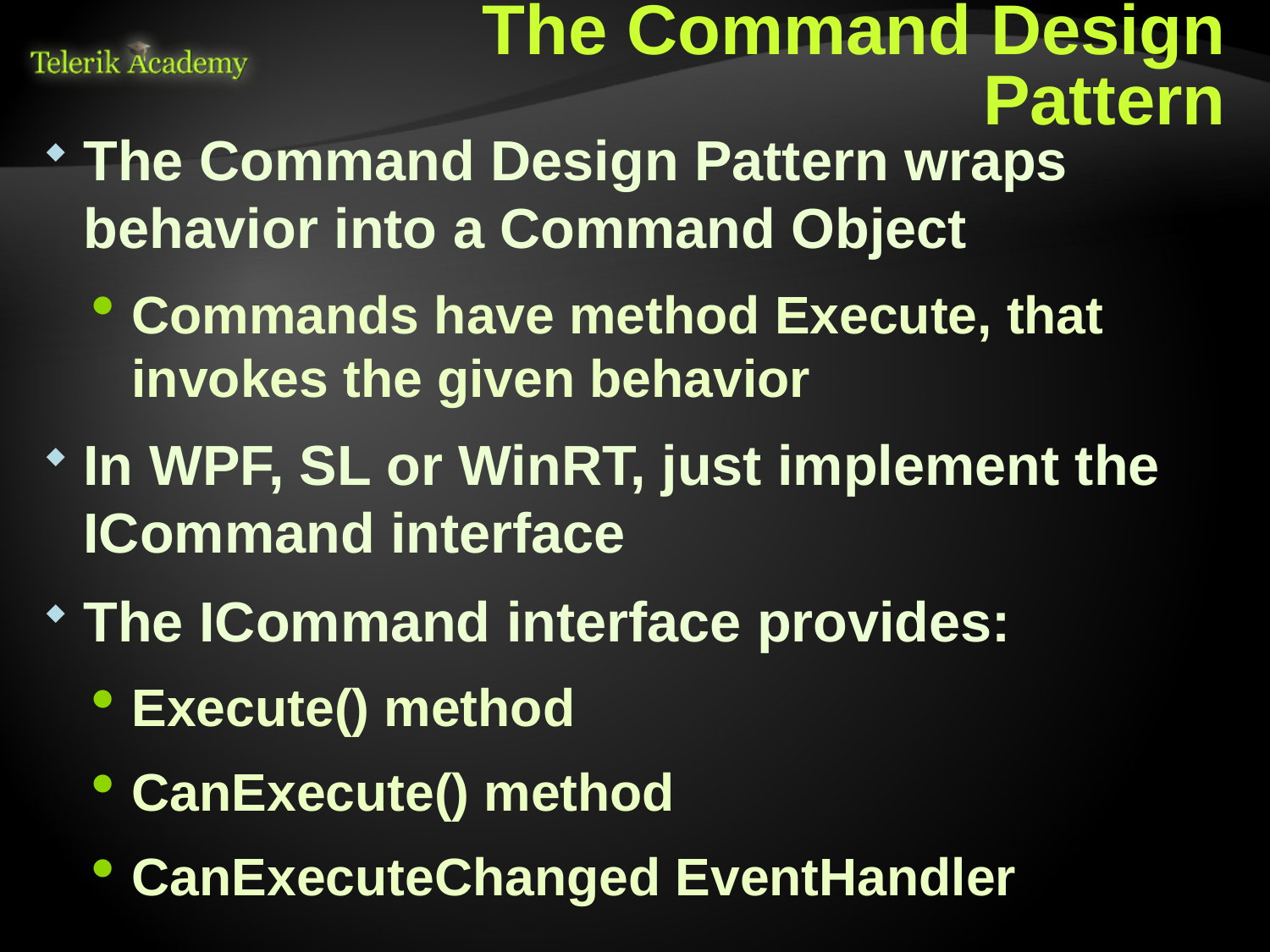

# The Command Design Pattern
The Command Design Pattern wraps behavior into a Command Object
Commands have method Execute, that invokes the given behavior
In WPF, SL or WinRT, just implement the ICommand interface
The ICommand interface provides:
Execute() method
CanExecute() method
CanExecuteChanged EventHandler